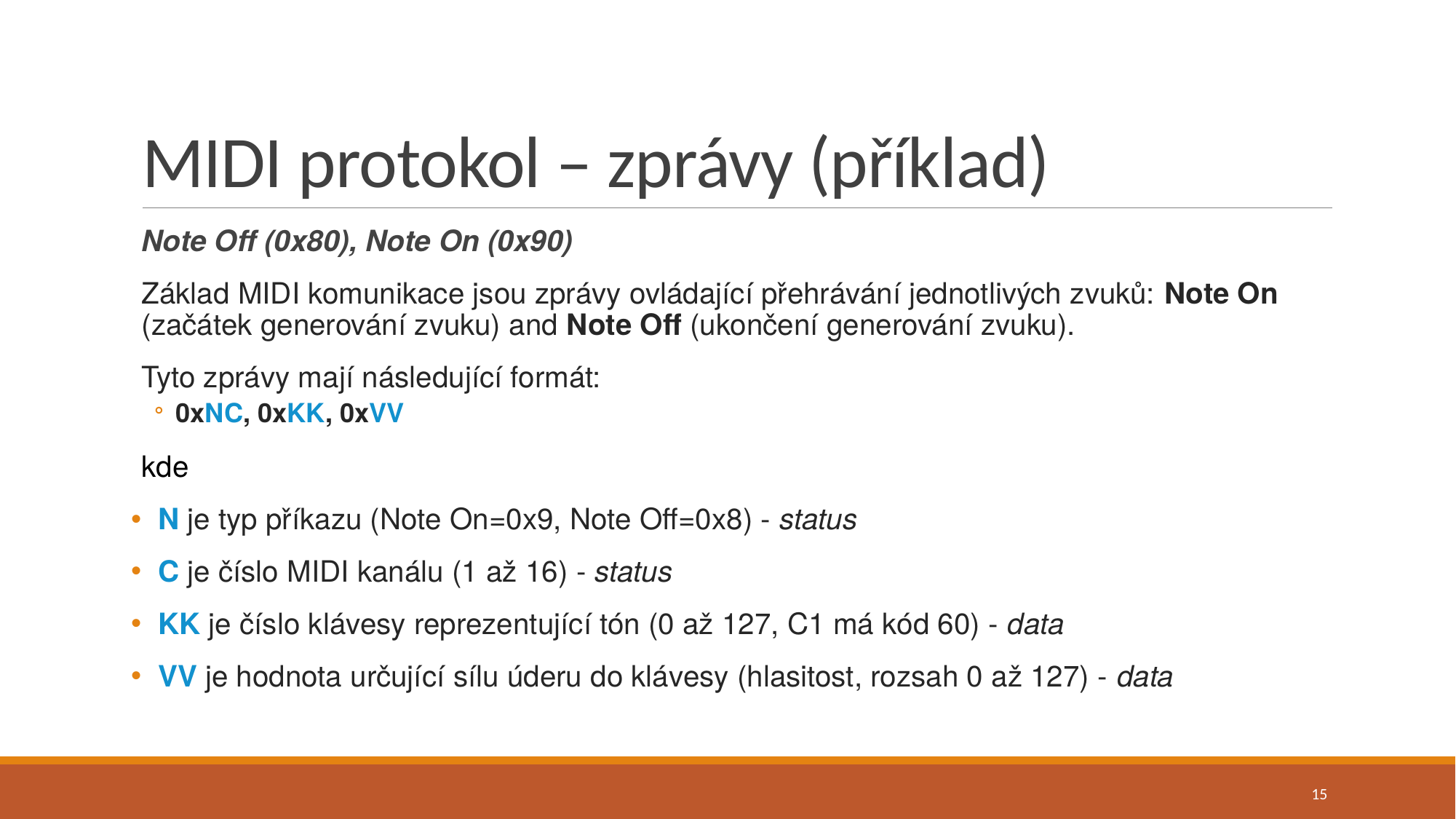

# MIDI protokol – zprávy (příklad)
Note Off (0x80), Note On (0x90)
Základ MIDI komunikace jsou zprávy ovládající přehrávání jednotlivých zvuků: Note On (začátek generování zvuku) and Note Off (ukončení generování zvuku).
Tyto zprávy mají následující formát:
0xNC, 0xKK, 0xVV
kde
  N je typ příkazu (Note On=0x9, Note Off=0x8) - status
  C je číslo MIDI kanálu (1 až 16) - status
  KK je číslo klávesy reprezentující tón (0 až 127, C1 má kód 60) - data
  VV je hodnota určující sílu úderu do klávesy (hlasitost, rozsah 0 až 127) - data

15